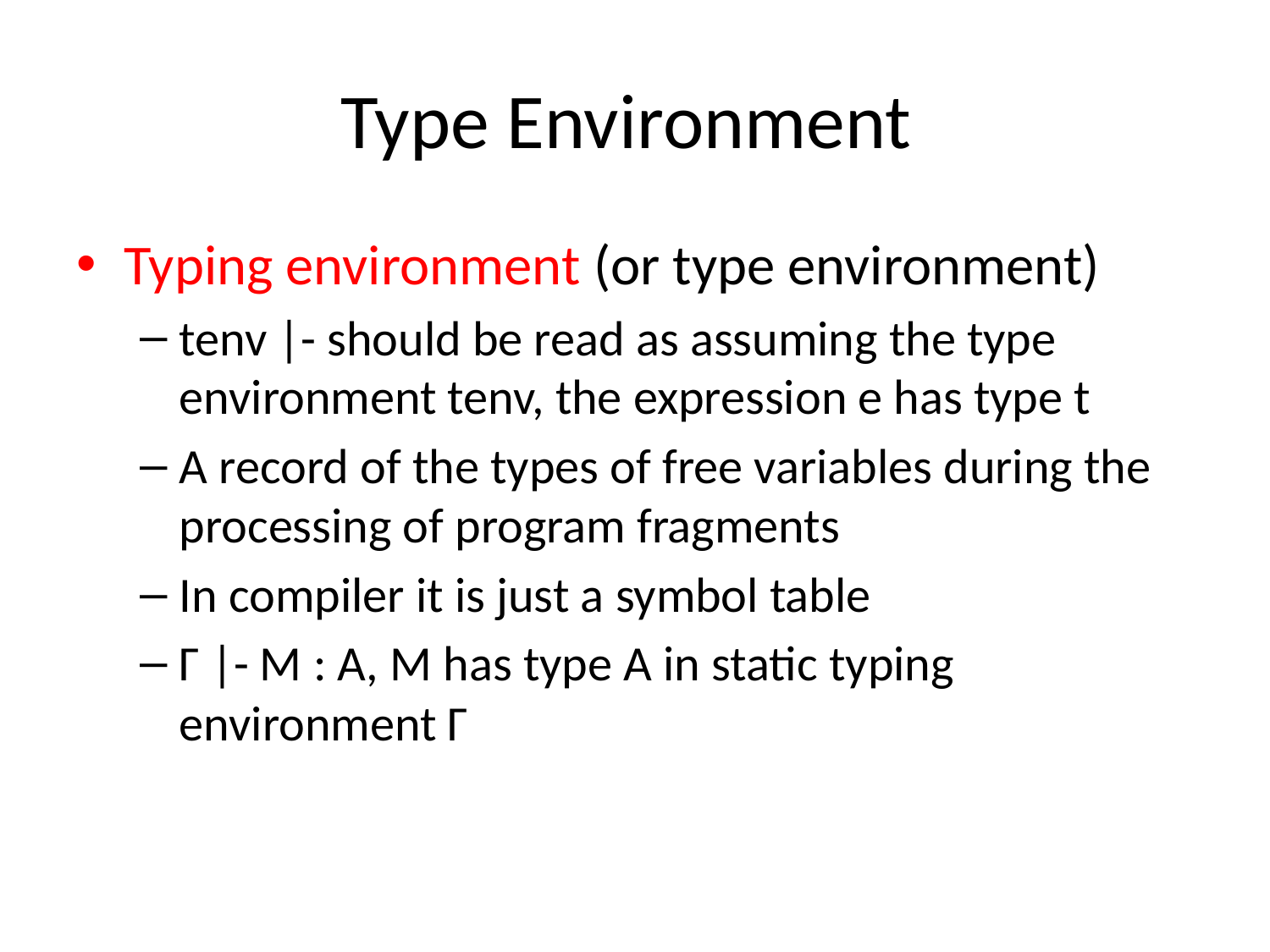

# Type Environment
Typing environment (or type environment)
tenv |- should be read as assuming the type environment tenv, the expression e has type t
A record of the types of free variables during the processing of program fragments
In compiler it is just a symbol table
Γ |- M : A, M has type A in static typing environment Γ